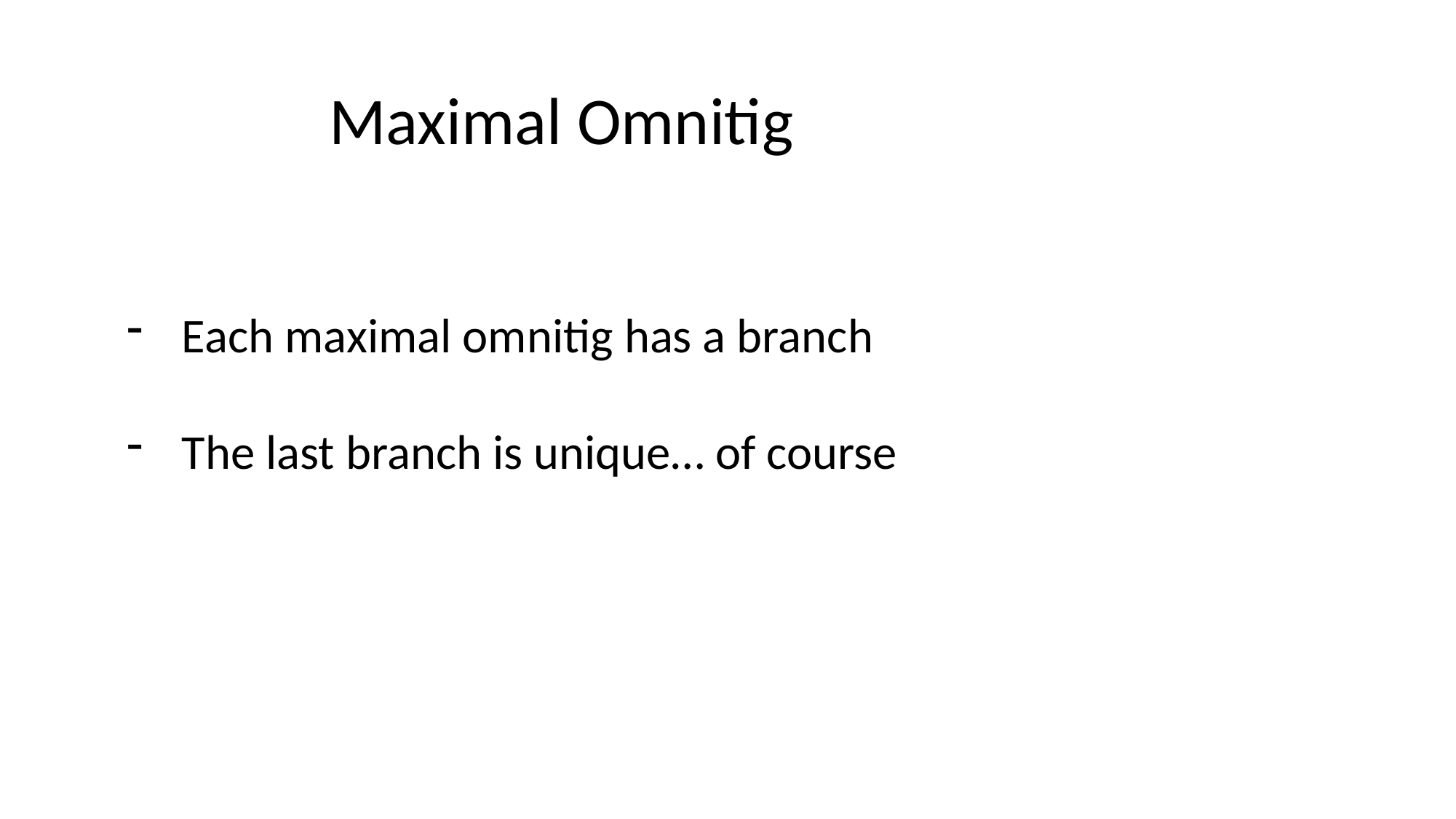

# Maximal Omnitig
Each maximal omnitig has a branch

The last branch is unique… of course